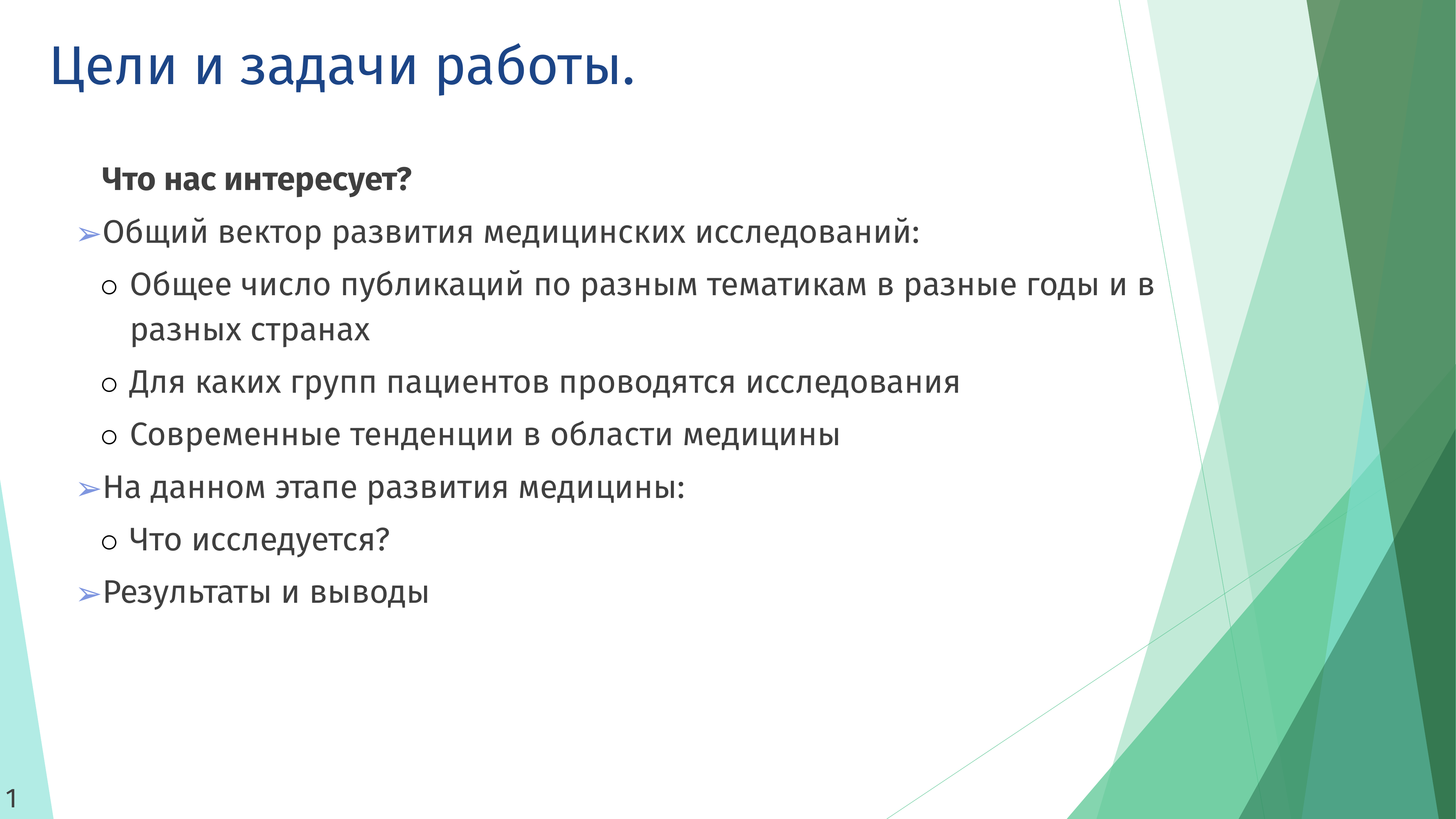

# Цели и задачи работы.
Что нас интересует?
Общий вектор развития медицинских исследований:
Общее число публикаций по разным тематикам в разные годы и в разных странах
Для каких групп пациентов проводятся исследования
Современные тенденции в области медицины
На данном этапе развития медицины:
Что исследуется?
Результаты и выводы
1